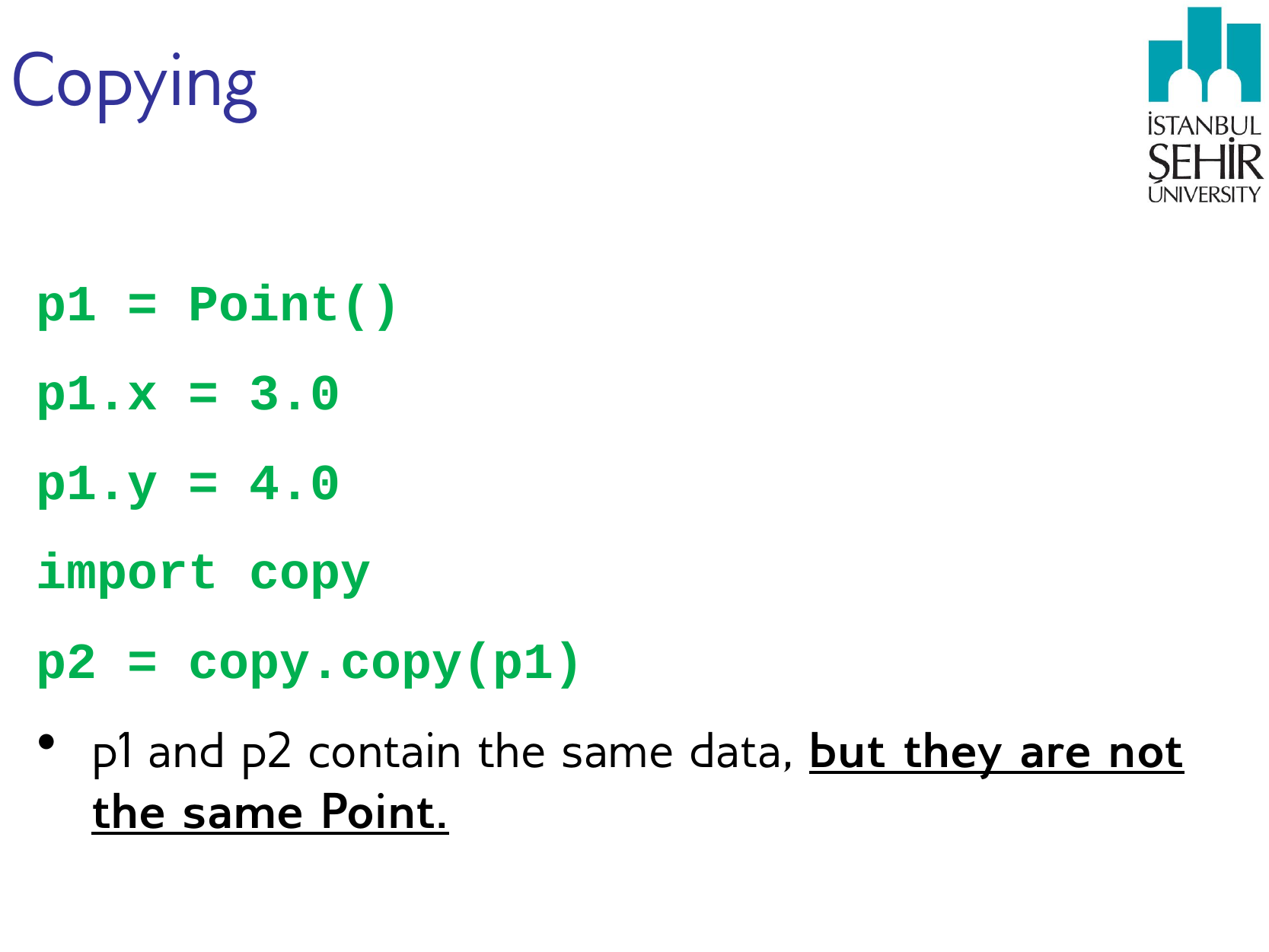

# Copying
p1 = Point()
p1.x = 3.0
p1.y = 4.0
import copy
p2 = copy.copy(p1)
p1 and p2 contain the same data, but they are not the same Point.